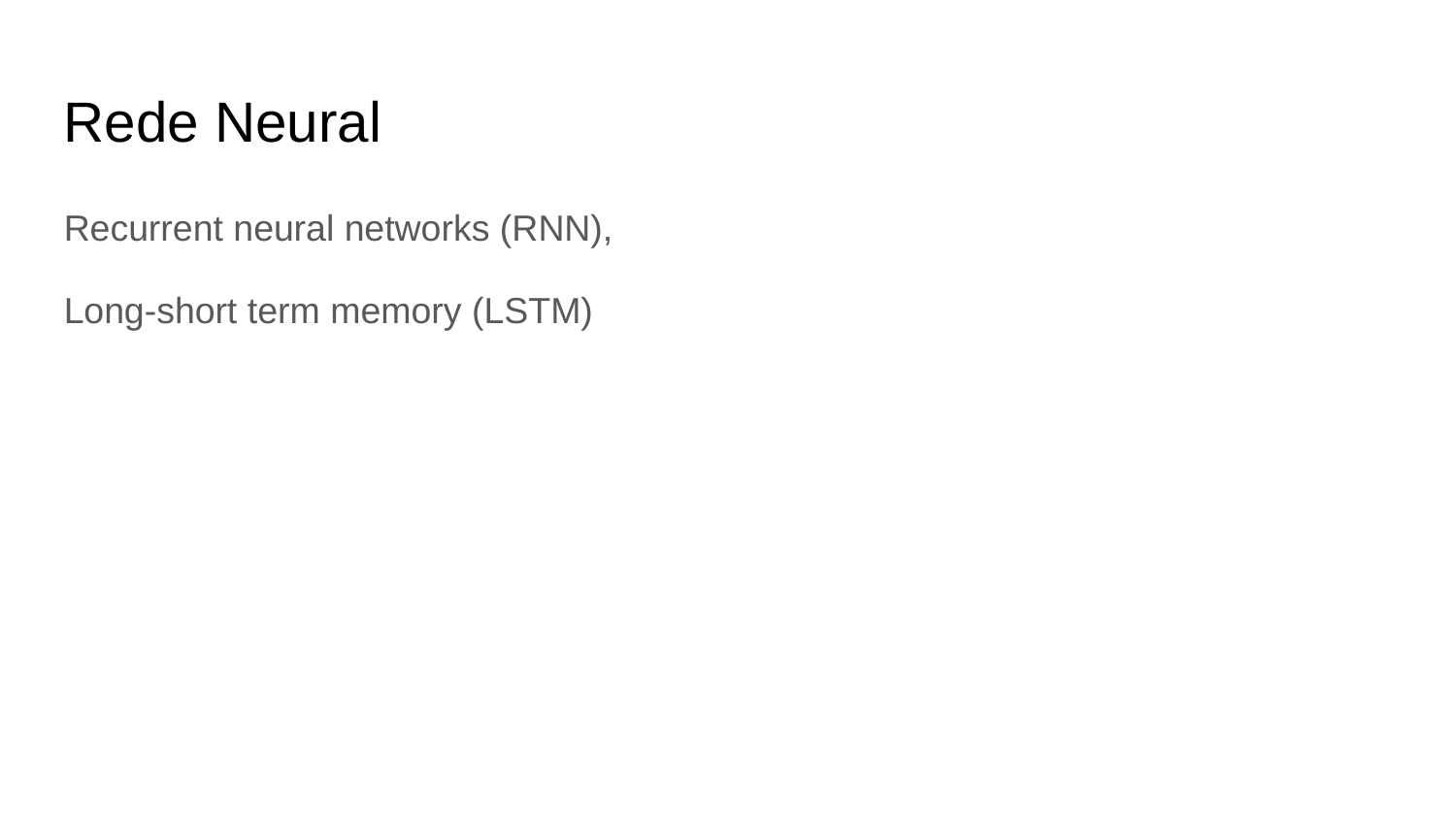

Rede Neural
Recurrent neural networks (RNN),
Long-short term memory (LSTM)